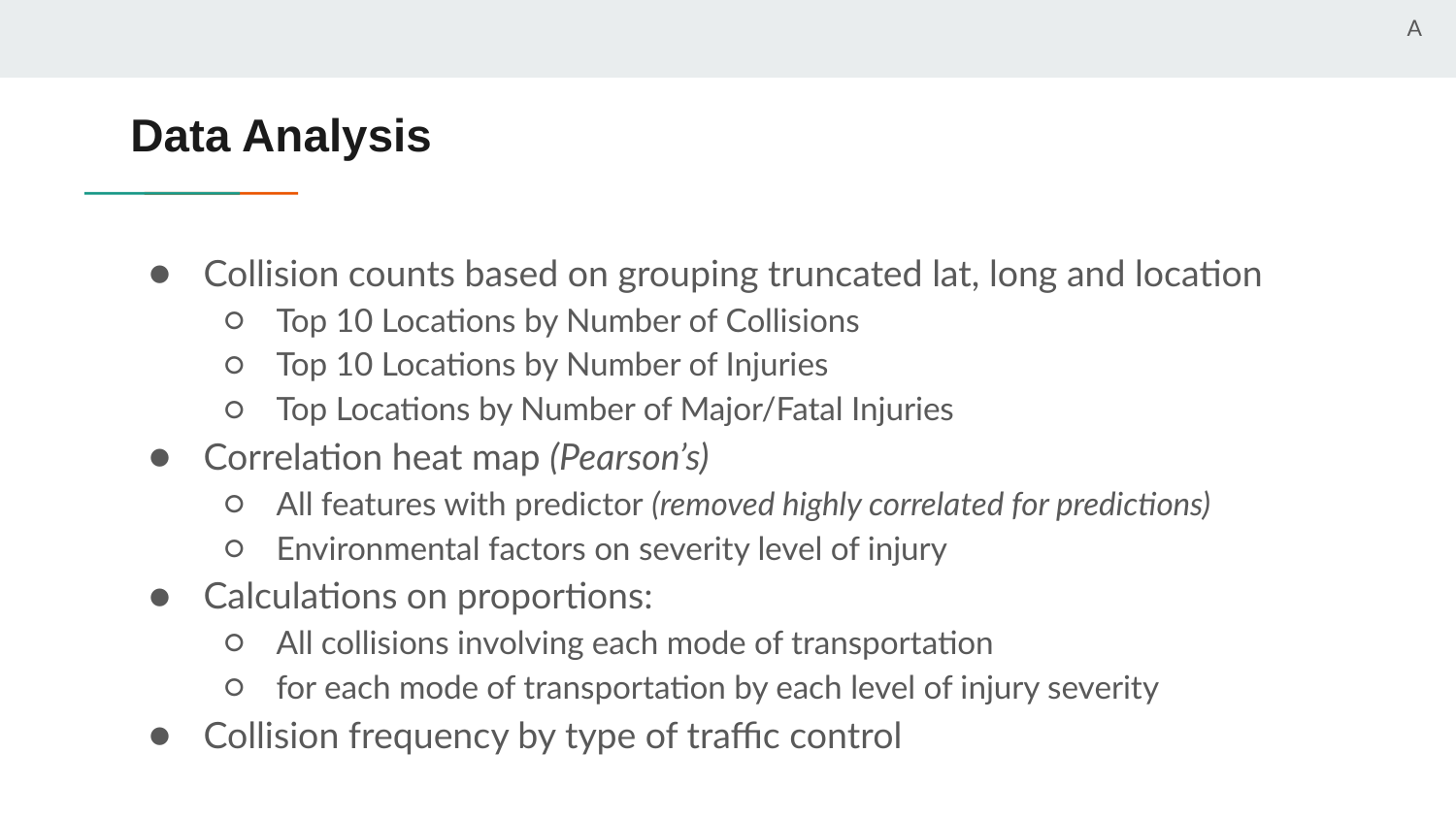

A
# Data Analysis
Collision counts based on grouping truncated lat, long and location
Top 10 Locations by Number of Collisions
Top 10 Locations by Number of Injuries
Top Locations by Number of Major/Fatal Injuries
Correlation heat map (Pearson’s)
All features with predictor (removed highly correlated for predictions)
Environmental factors on severity level of injury
Calculations on proportions:
All collisions involving each mode of transportation
for each mode of transportation by each level of injury severity
Collision frequency by type of traffic control